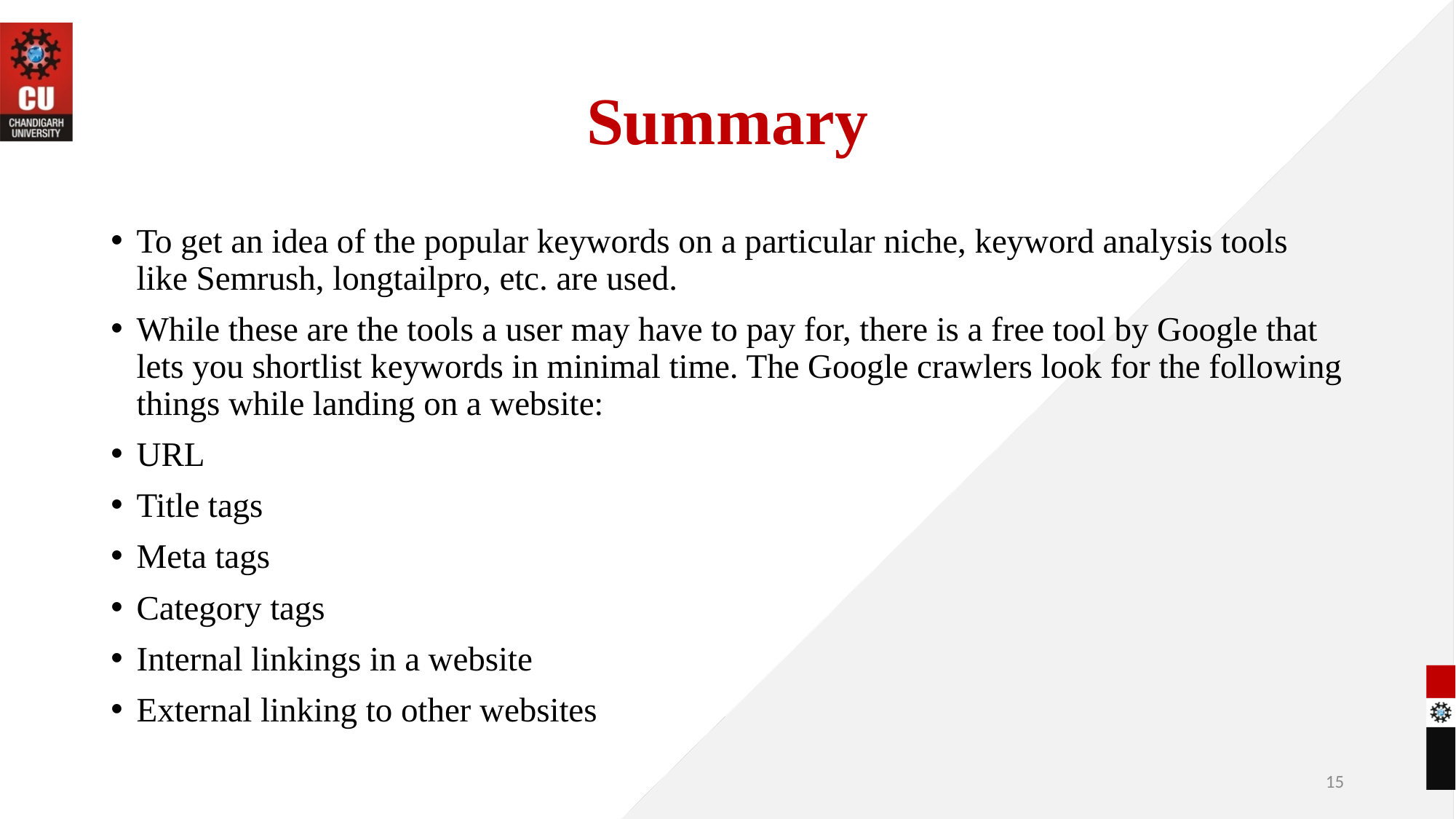

# Summary
To get an idea of the popular keywords on a particular niche, keyword analysis tools like Semrush, longtailpro, etc. are used.
While these are the tools a user may have to pay for, there is a free tool by Google that lets you shortlist keywords in minimal time. The Google crawlers look for the following things while landing on a website:
URL
Title tags
Meta tags
Category tags
Internal linkings in a website
External linking to other websites
15